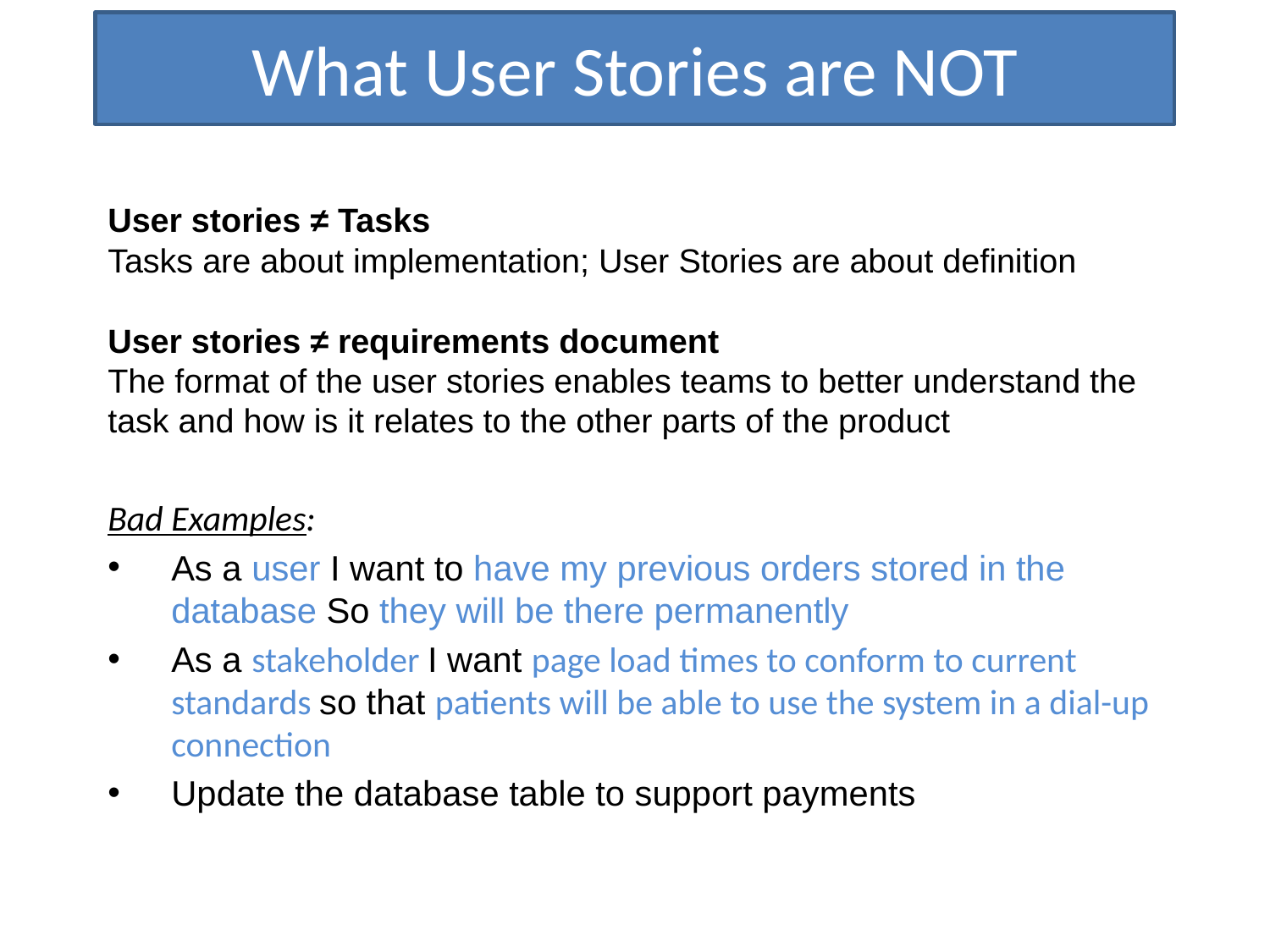

What User Stories are NOT
User stories ≠ Tasks
Tasks are about implementation; User Stories are about definition

User stories ≠ requirements document
The format of the user stories enables teams to better understand the task and how is it relates to the other parts of the product

Bad Examples:
As a user I want to have my previous orders stored in the database So they will be there permanently
As a stakeholder I want page load times to conform to current standards so that patients will be able to use the system in a dial-up connection
Update the database table to support payments